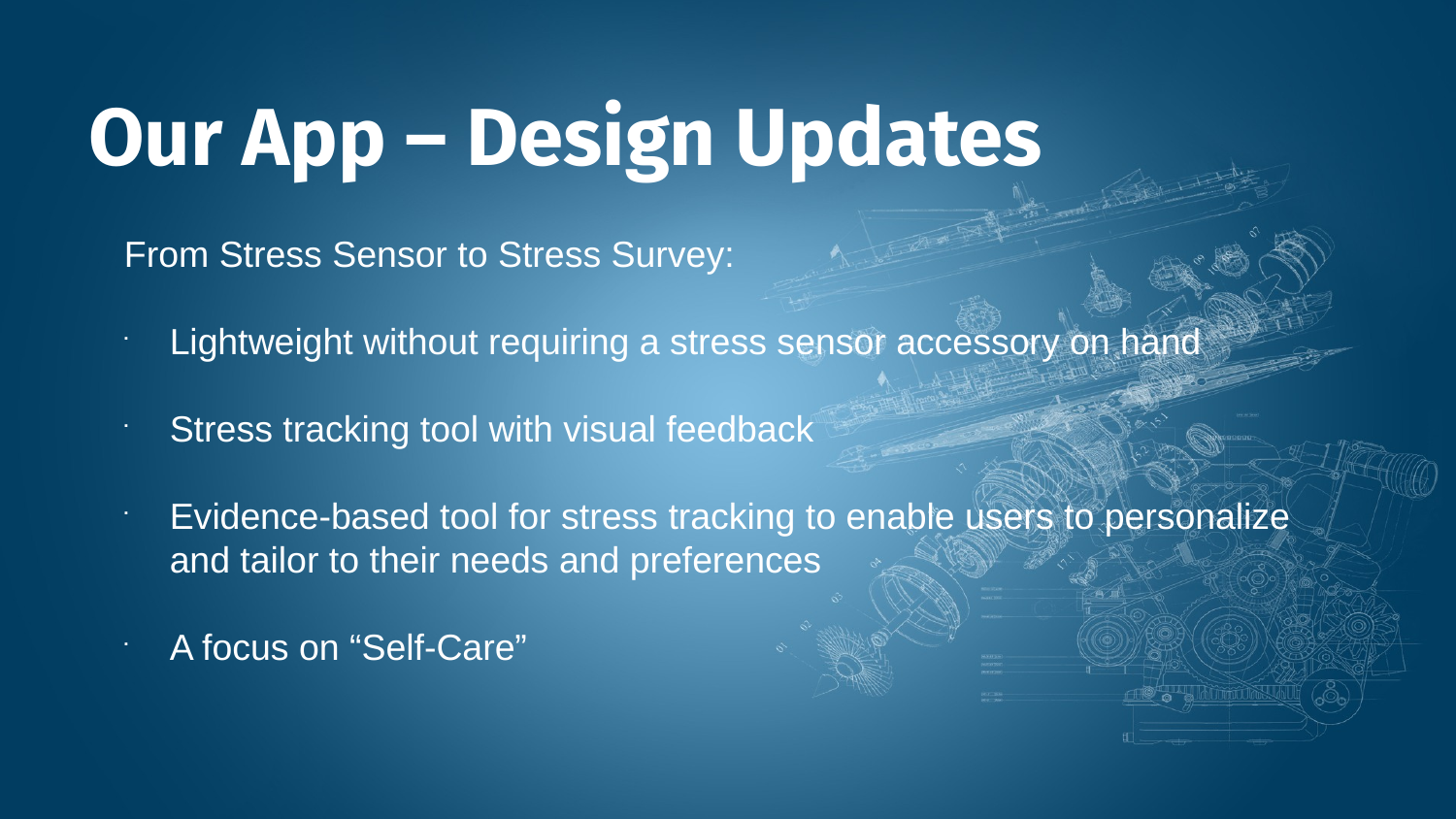

# Our App – Design Updates
From Stress Sensor to Stress Survey:

Lightweight without requiring a stress sensor accessory on hand

Stress tracking tool with visual feedback

Evidence-based tool for stress tracking to enable users to personalize and tailor to their needs and preferences

A focus on “Self-Care”